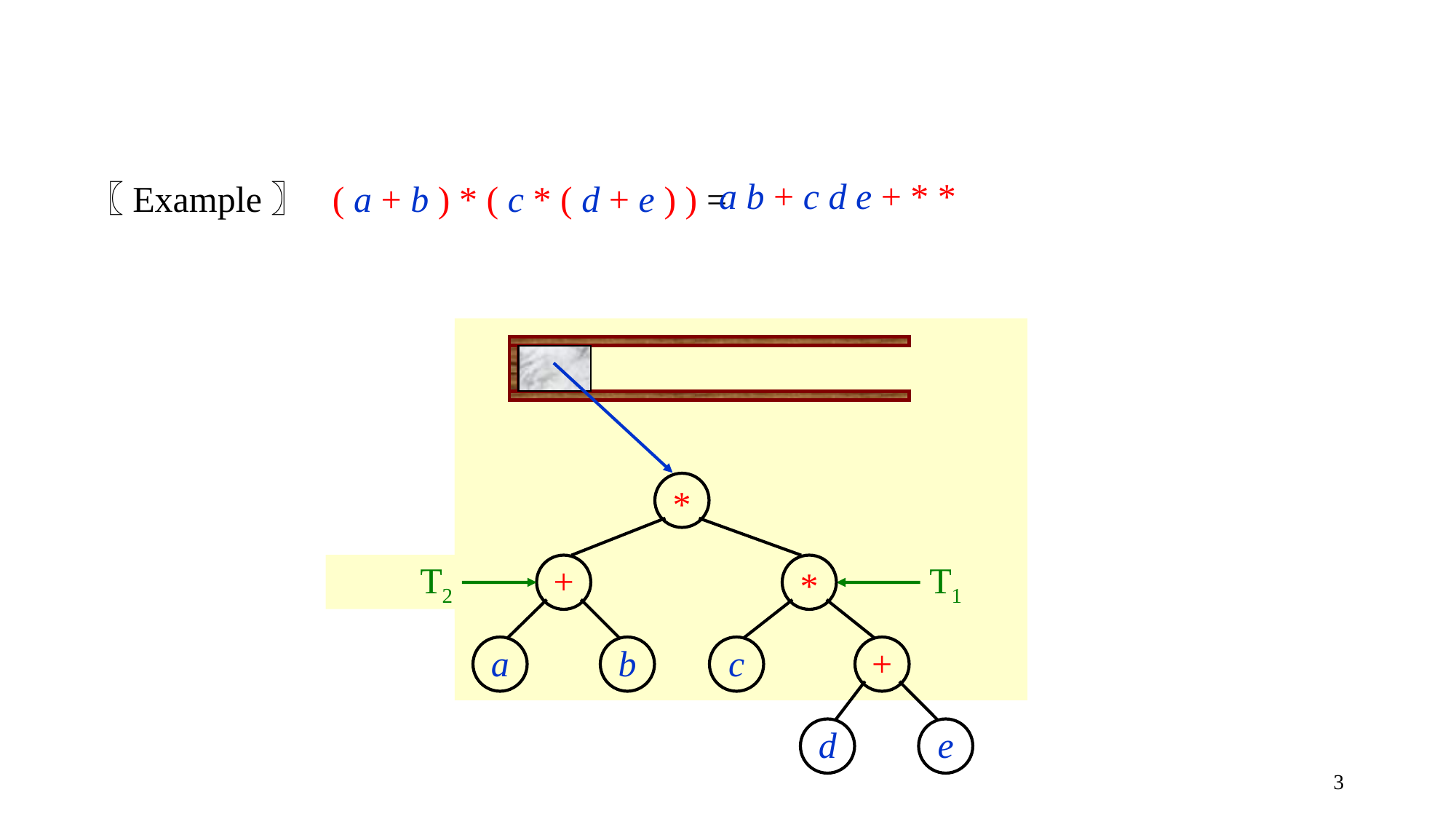

a b + c d e + * *
〖Example〗  ( a + b ) * ( c * ( d + e ) ) =

+

a
b

a

+

*

b

c

d

e

c

*

+

T2

a
T2
+
*
T1

a
b
c
+

d
e
b
T1

c
+
T1

d
e
T2
d
e

T1
T2

3